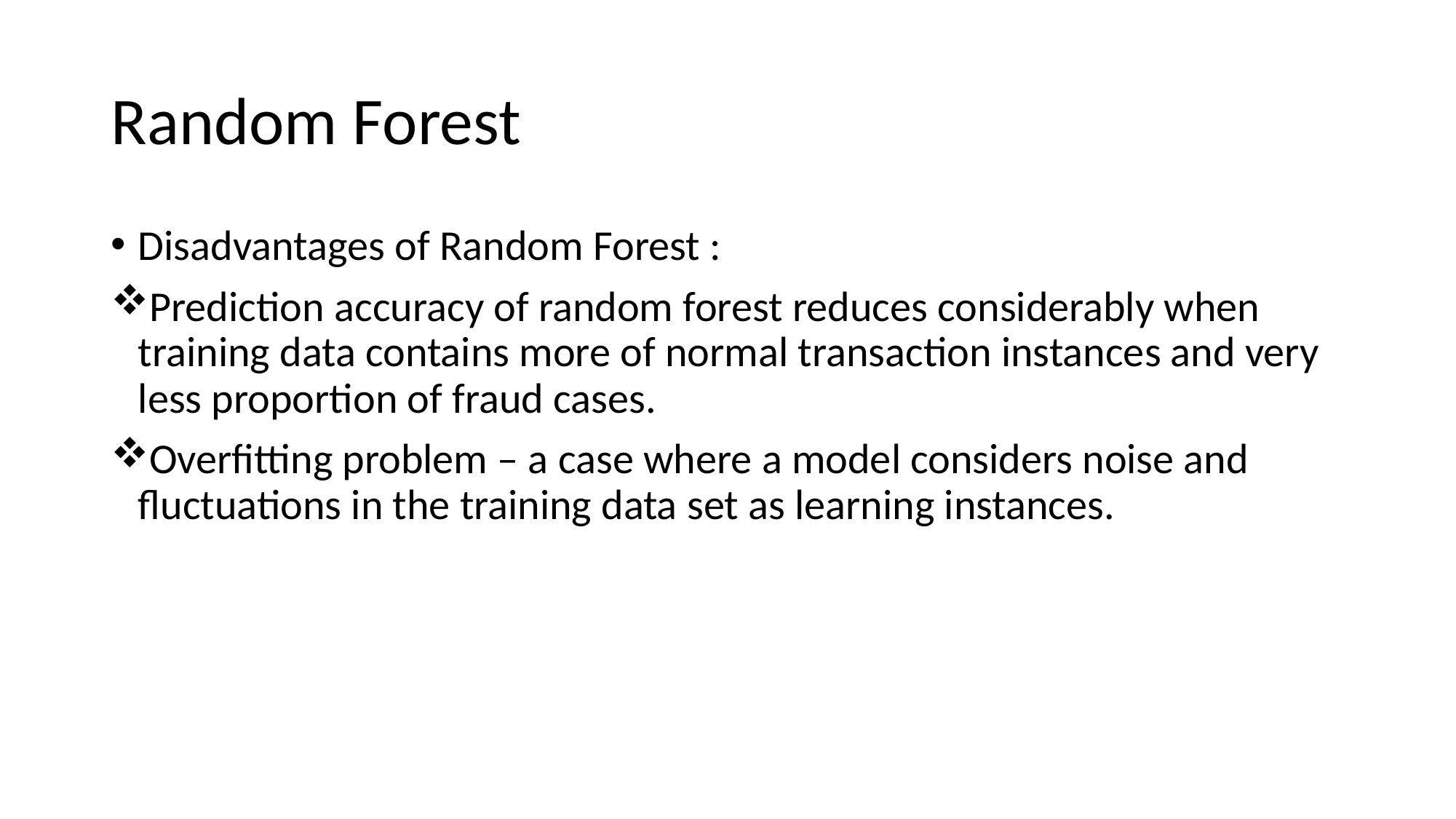

# Random Forest
Disadvantages of Random Forest :
Prediction accuracy of random forest reduces considerably when training data contains more of normal transaction instances and very less proportion of fraud cases.
Overfitting problem – a case where a model considers noise and fluctuations in the training data set as learning instances.